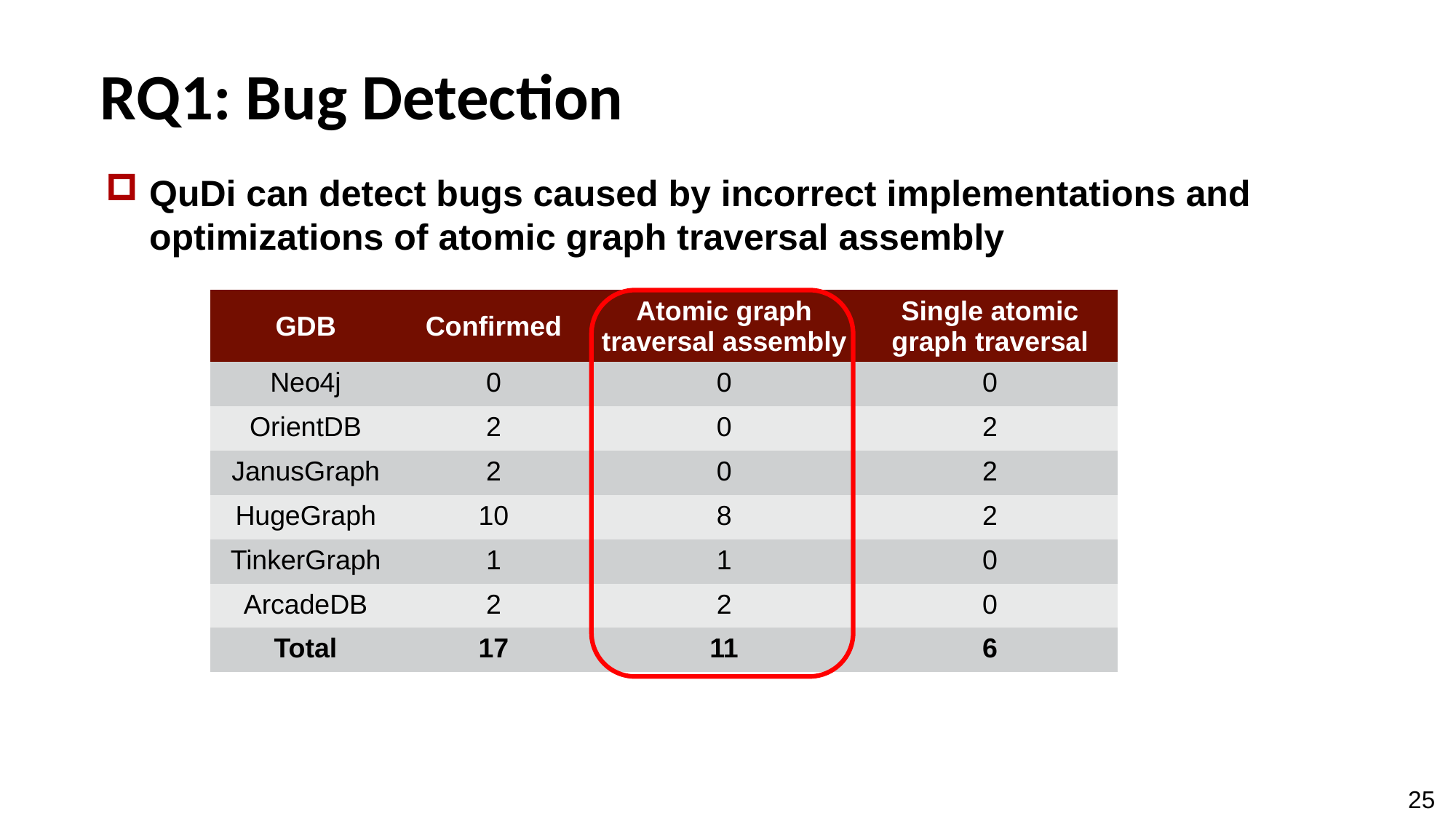

# RQ1: Bug Detection
QuDi can detect bugs caused by incorrect implementations and optimizations of atomic graph traversal assembly

| GDB | Confirmed | Atomic graph traversal assembly | Single atomic graph traversal |
| --- | --- | --- | --- |
| Neo4j | 0 | 0 | 0 |
| OrientDB | 2 | 0 | 2 |
| JanusGraph | 2 | 0 | 2 |
| HugeGraph | 10 | 8 | 2 |
| TinkerGraph | 1 | 1 | 0 |
| ArcadeDB | 2 | 2 | 0 |
| Total | 17 | 11 | 6 |